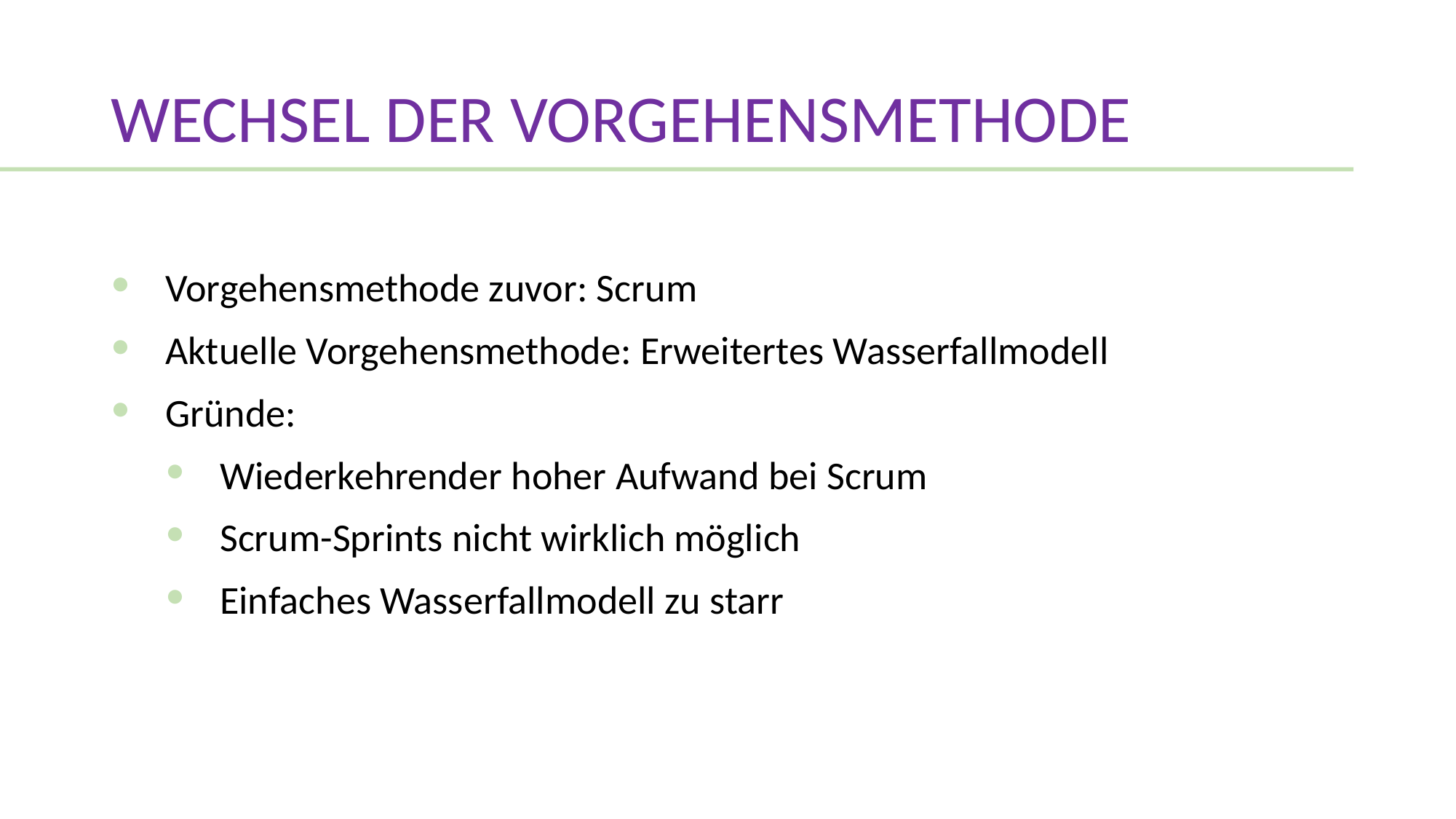

# WECHSEL DER VORGEHENSMETHODE
Vorgehensmethode zuvor: Scrum
Aktuelle Vorgehensmethode: Erweitertes Wasserfallmodell
Gründe:
Wiederkehrender hoher Aufwand bei Scrum
Scrum-Sprints nicht wirklich möglich
Einfaches Wasserfallmodell zu starr